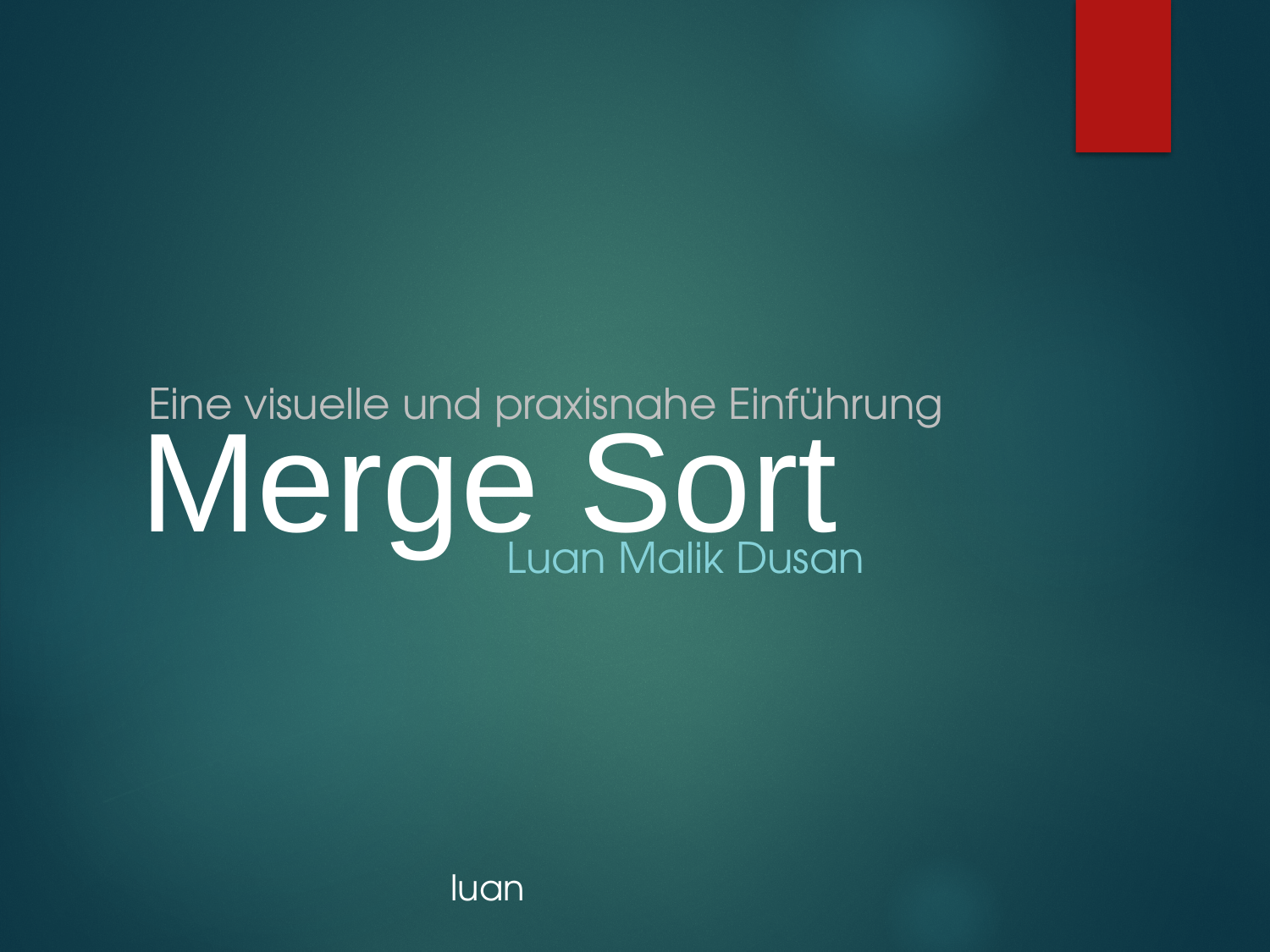

Eine visuelle und praxisnahe Einführung
Merge Sort

Luan Malik Dusan
luan